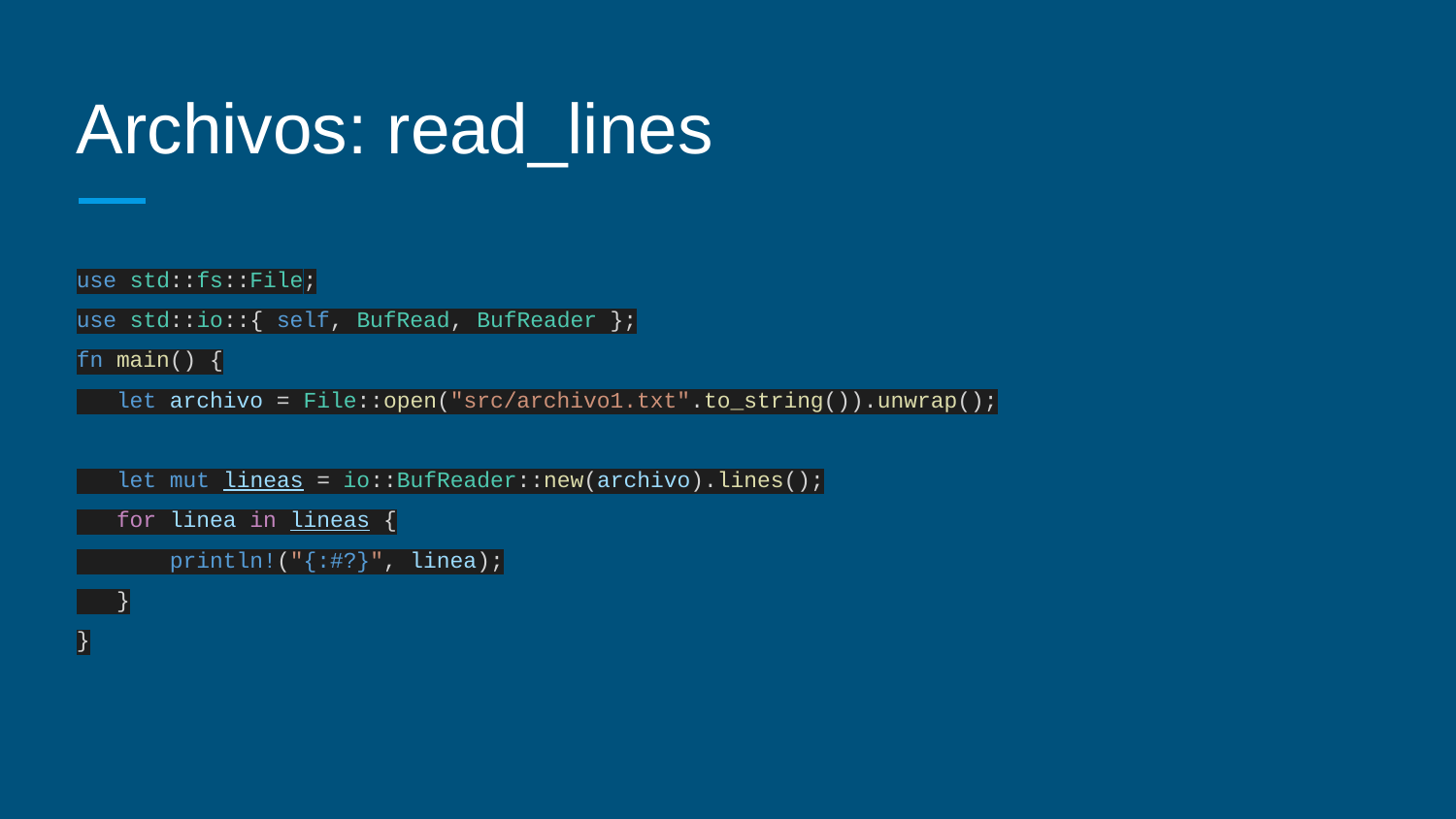

# Archivos: read_lines
use std::fs::File;
use std::io::{ self, BufRead, BufReader };
fn main() {
   let archivo = File::open("src/archivo1.txt".to_string()).unwrap();

   let mut lineas = io::BufReader::new(archivo).lines();
   for linea in lineas {
       println!("{:#?}", linea);
   }
}